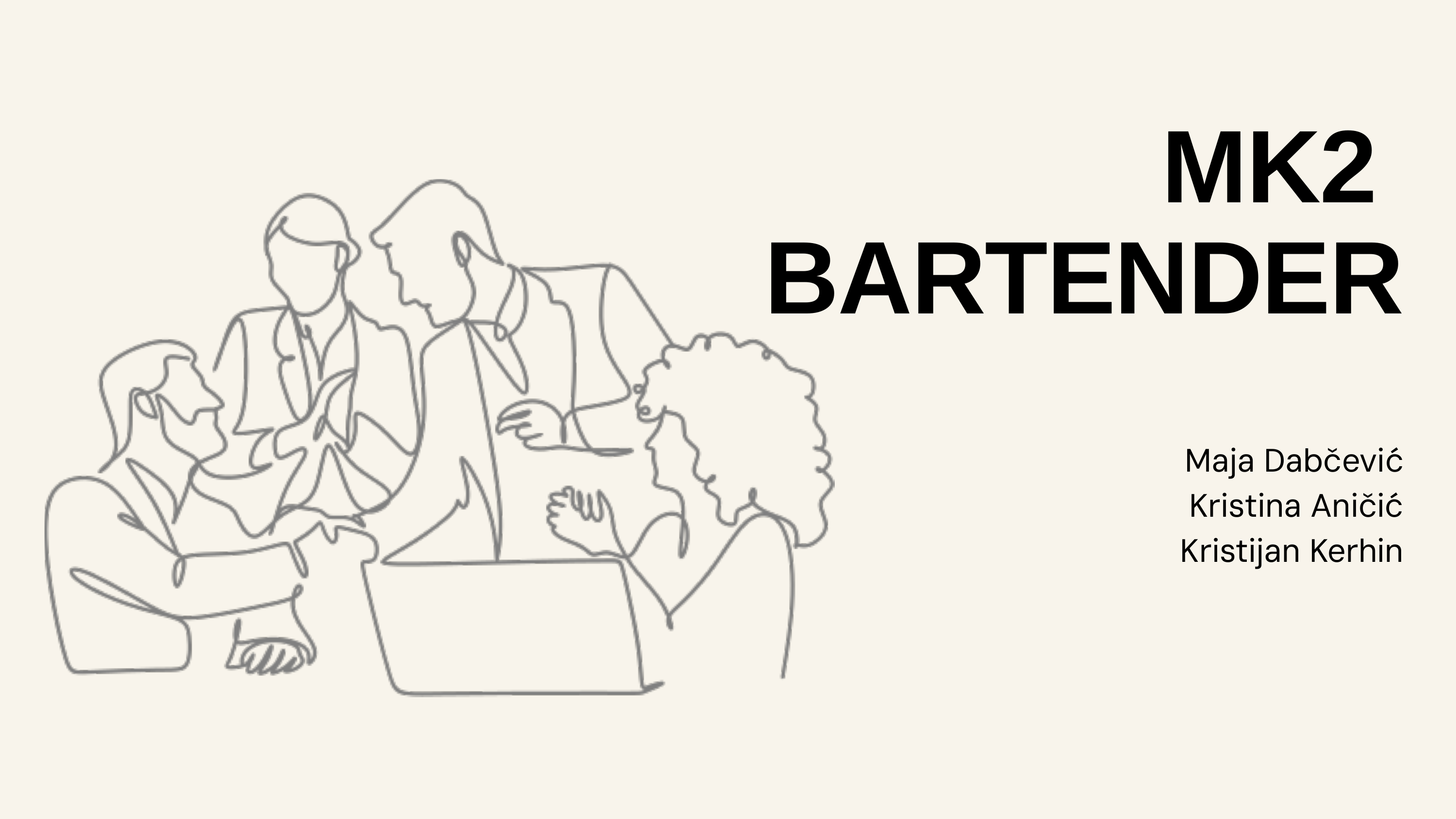

MK2  BARTENDER

Maja Dabčević
Kristina Aničić
Kristijan Kerhin